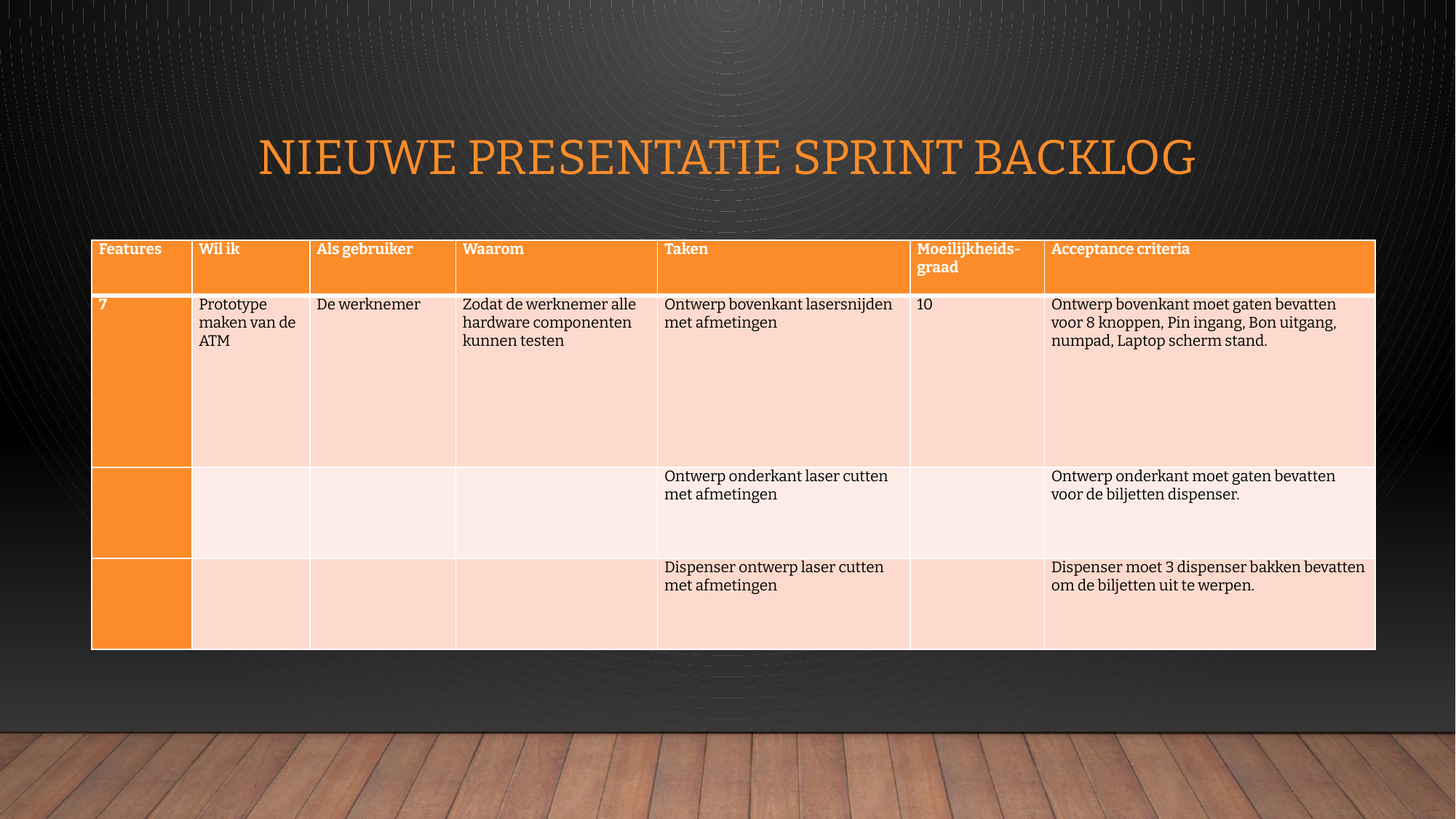

# nieuwe Presentatie Sprint Backlog
| Features | Wil ik | Als gebruiker | Waarom | Taken | Moeilijkheids-graad | Acceptance criteria |
| --- | --- | --- | --- | --- | --- | --- |
| 7 | Prototype maken van de ATM | De werknemer | Zodat de werknemer alle hardware componenten kunnen testen | Ontwerp bovenkant lasersnijden met afmetingen | 10 | Ontwerp bovenkant moet gaten bevatten voor 8 knoppen, Pin ingang, Bon uitgang, numpad, Laptop scherm stand. |
|  |  |  |  | Ontwerp onderkant laser cutten met afmetingen |  | Ontwerp onderkant moet gaten bevatten voor de biljetten dispenser. |
|  |  |  |  | Dispenser ontwerp laser cutten met afmetingen |  | Dispenser moet 3 dispenser bakken bevatten om de biljetten uit te werpen. |